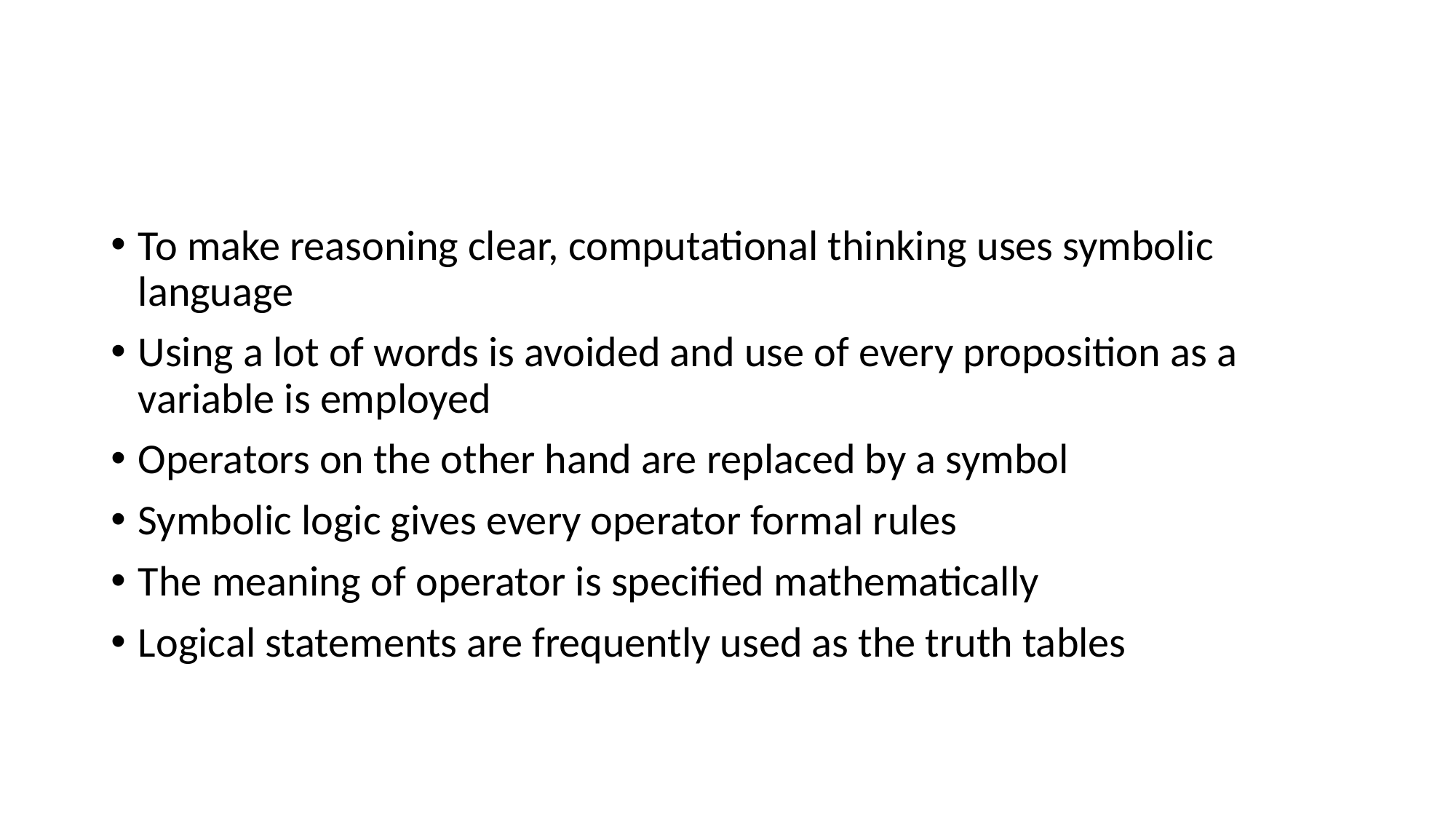

#
To make reasoning clear, computational thinking uses symbolic language
Using a lot of words is avoided and use of every proposition as a variable is employed
Operators on the other hand are replaced by a symbol
Symbolic logic gives every operator formal rules
The meaning of operator is specified mathematically
Logical statements are frequently used as the truth tables